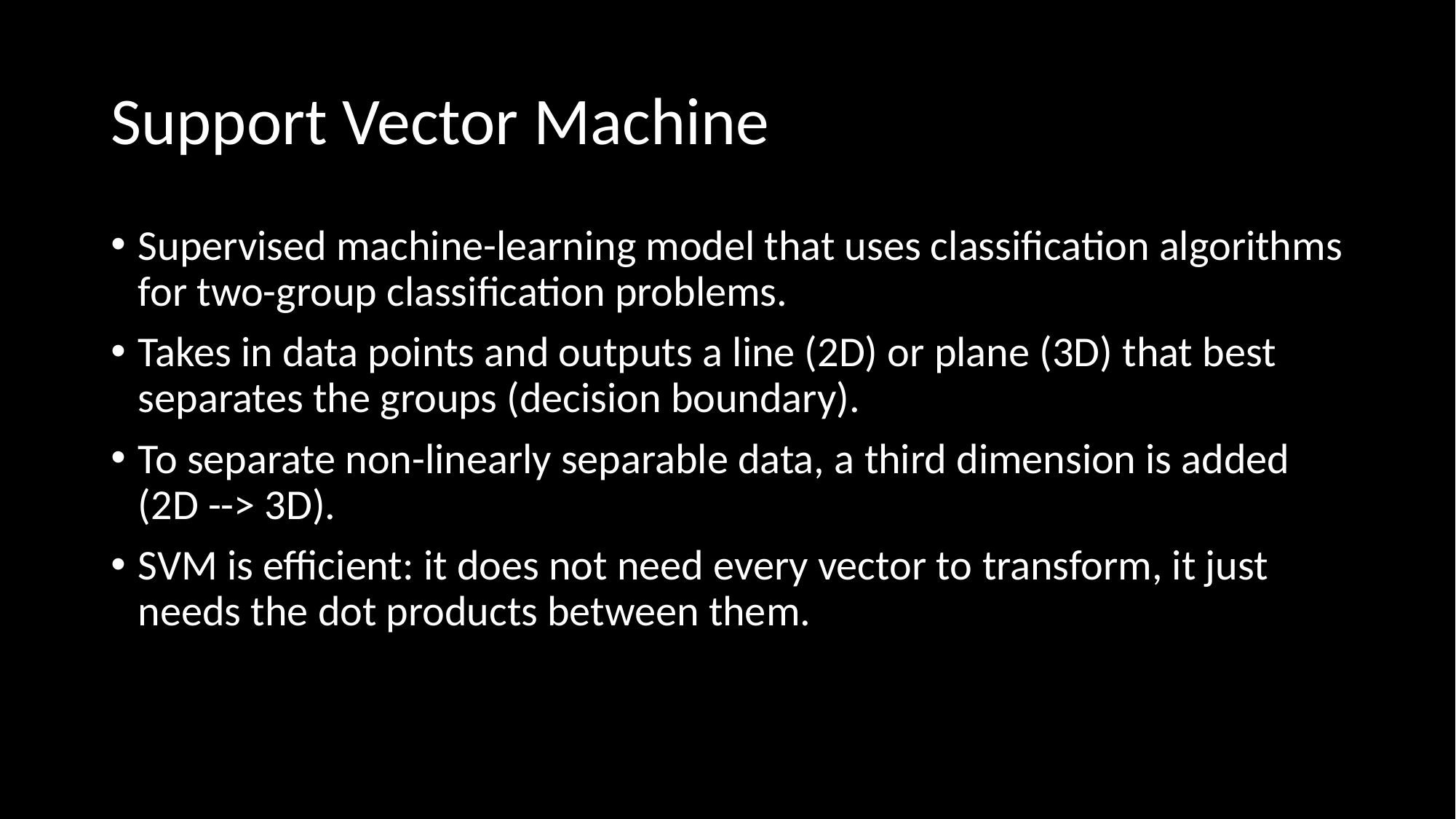

# Support Vector Machine
Supervised machine-learning model that uses classification algorithms for two-group classification problems.
Takes in data points and outputs a line (2D) or plane (3D) that best separates the groups (decision boundary).
To separate non-linearly separable data, a third dimension is added (2D --> 3D).
SVM is efficient: it does not need every vector to transform, it just needs the dot products between them.